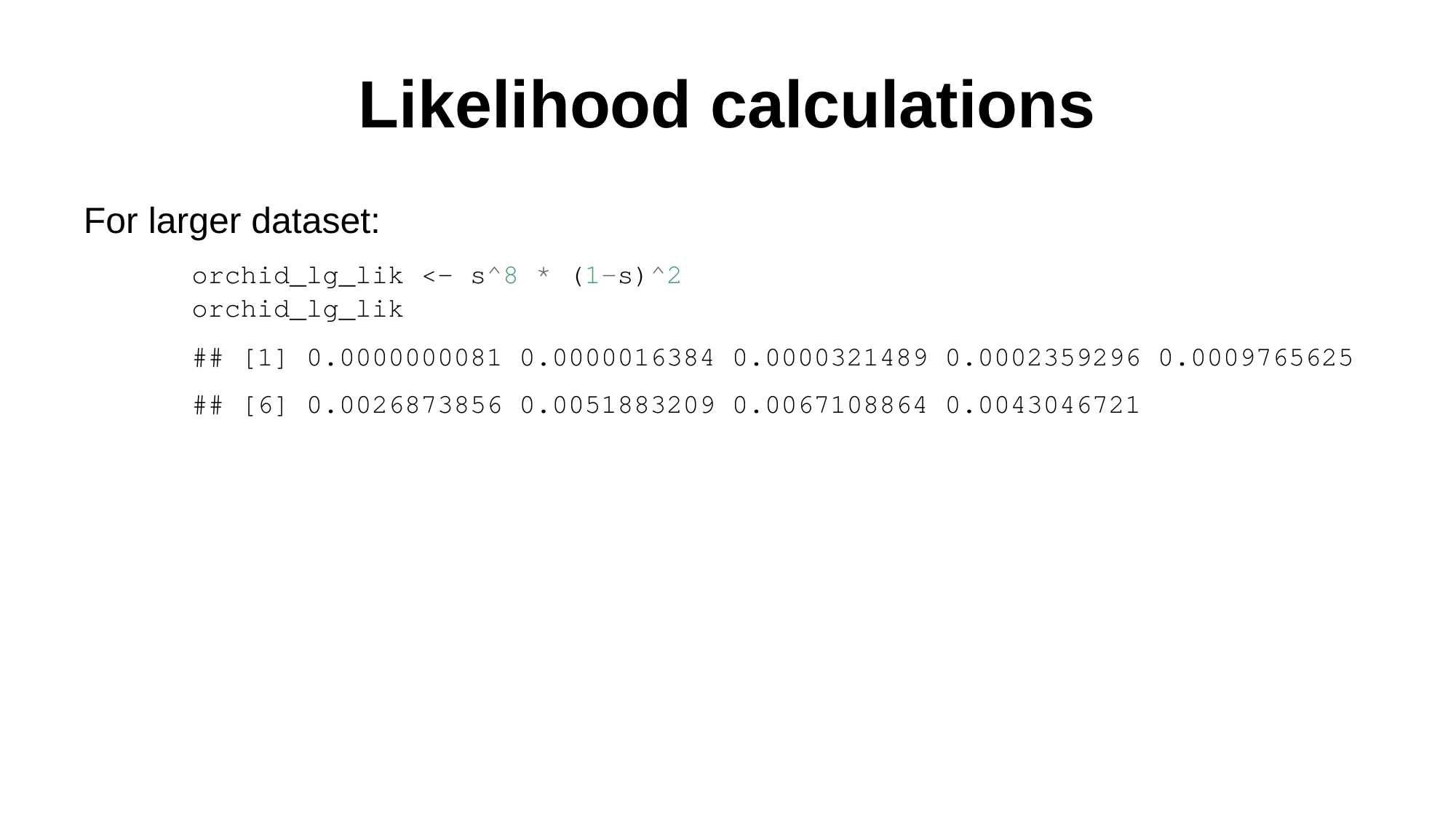

# Likelihood calculations
For larger dataset:
orchid_lg_lik <- s^8 * (1-s)^2
orchid_lg_lik
## [1] 0.0000000081 0.0000016384 0.0000321489 0.0002359296 0.0009765625
## [6] 0.0026873856 0.0051883209 0.0067108864 0.0043046721